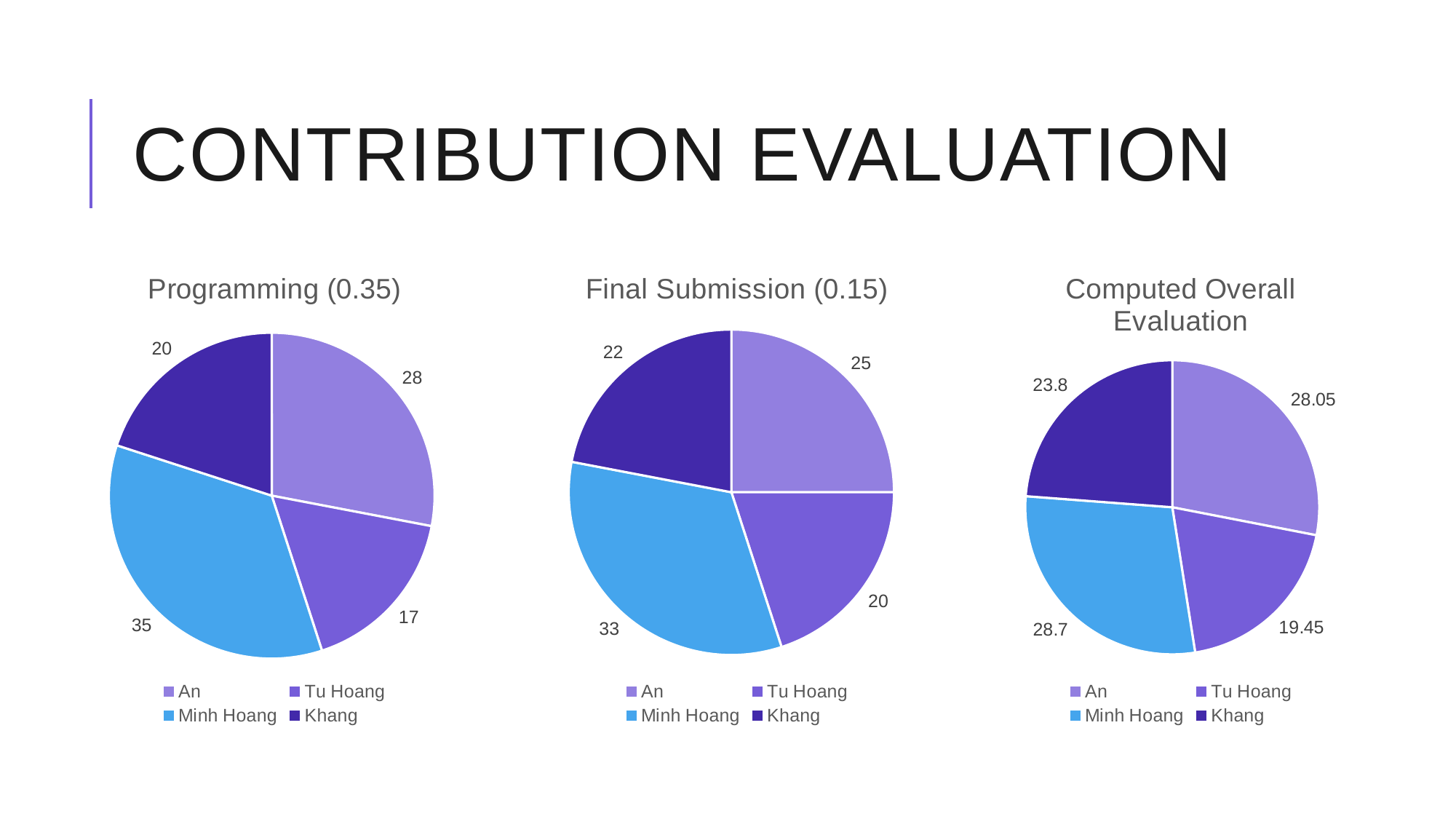

# Contribution EVALUATION

### Chart: Computed Overall Evaluation

| Category | Overall Evaluation |
|---|---|
| An | 28.05 |
| Tu Hoang | 19.45 |
| Minh Hoang | 28.7 |
| Khang | 23.8 |

### Chart: Programming (0.35)

| Category | Programming |
|---|---|
| An | 28.0 |
| Tu Hoang | 17.0 |
| Minh Hoang | 35.0 |
| Khang | 20.0 |

### Chart: Final Submission (0.15)

| Category | Final Submission |
|---|---|
| An | 25.0 |
| Tu Hoang | 20.0 |
| Minh Hoang | 33.0 |
| Khang | 22.0 |